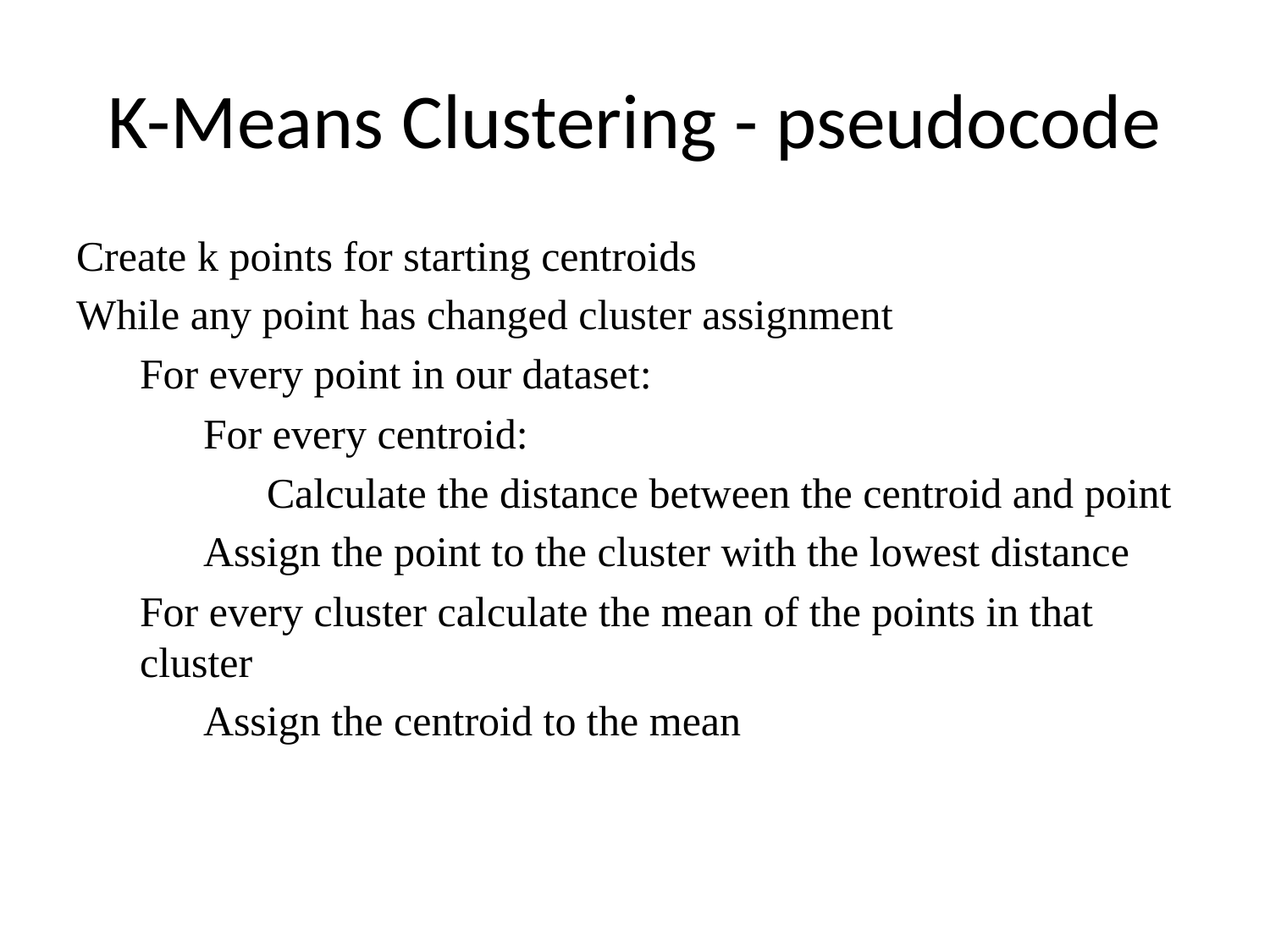

# K-Means Clustering - pseudocode
Create k points for starting centroids
While any point has changed cluster assignment
For every point in our dataset:
For every centroid:
Calculate the distance between the centroid and point
Assign the point to the cluster with the lowest distance
For every cluster calculate the mean of the points in that cluster
Assign the centroid to the mean